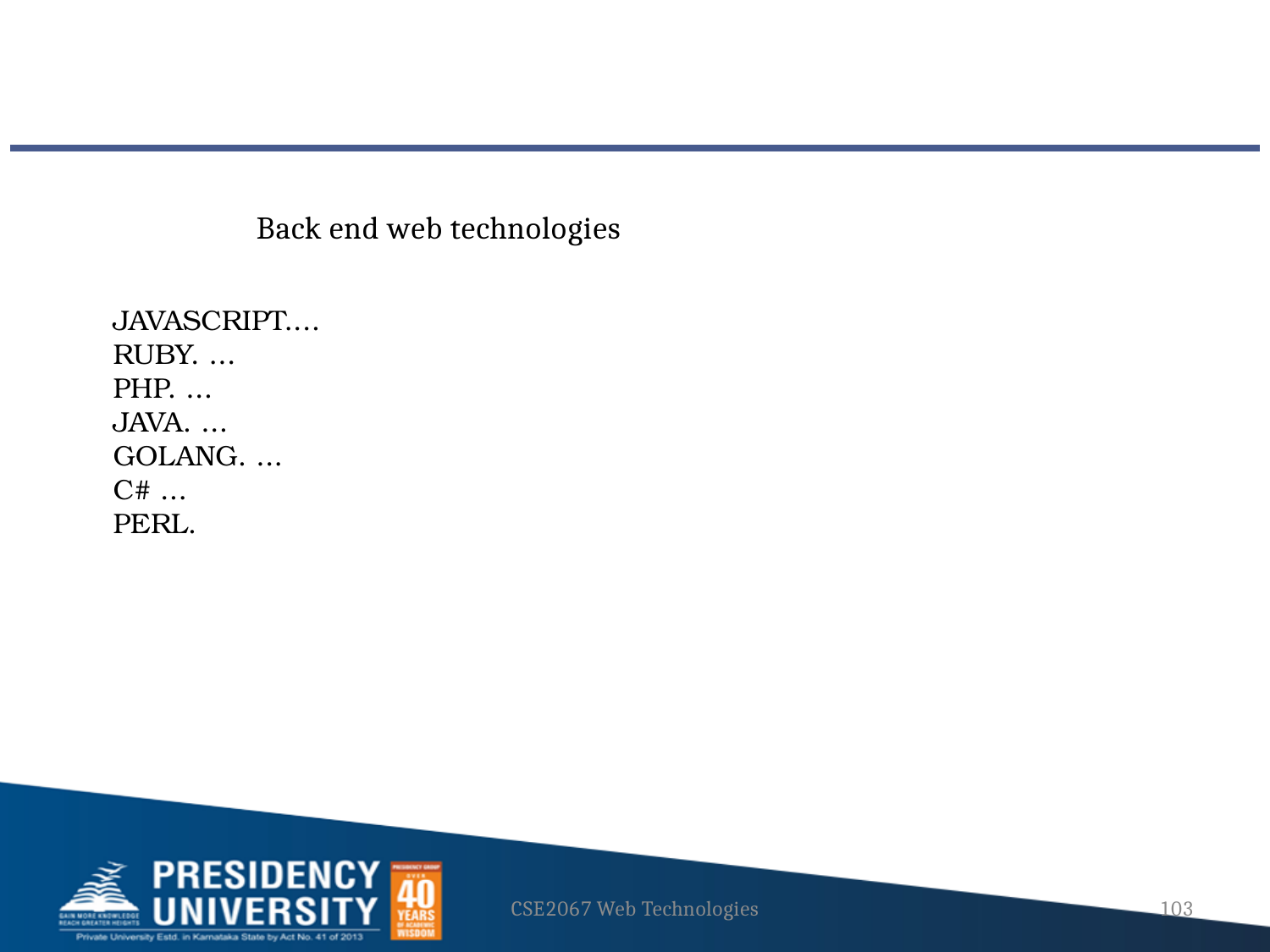

Back end web technologies
# JavaScript.... Ruby. ... PHP. ... Java. ... Golang. ... C# ... Perl.

CSE2067 Web Technologies
103